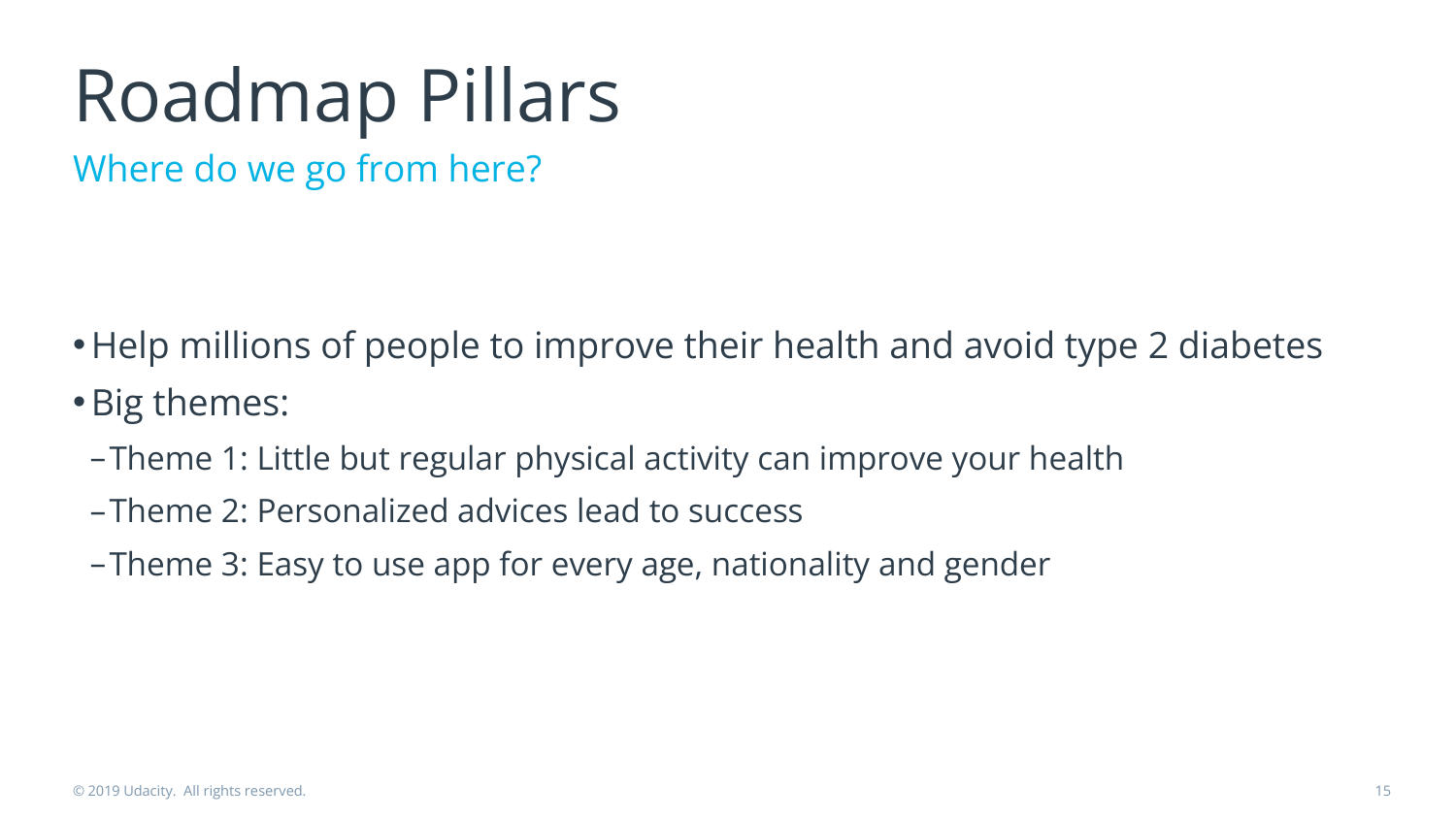

# Roadmap Pillars
Where do we go from here?
Help millions of people to improve their health and avoid type 2 diabetes
Big themes:
Theme 1: Little but regular physical activity can improve your health
Theme 2: Personalized advices lead to success
Theme 3: Easy to use app for every age, nationality and gender
© 2019 Udacity.  All rights reserved.
15